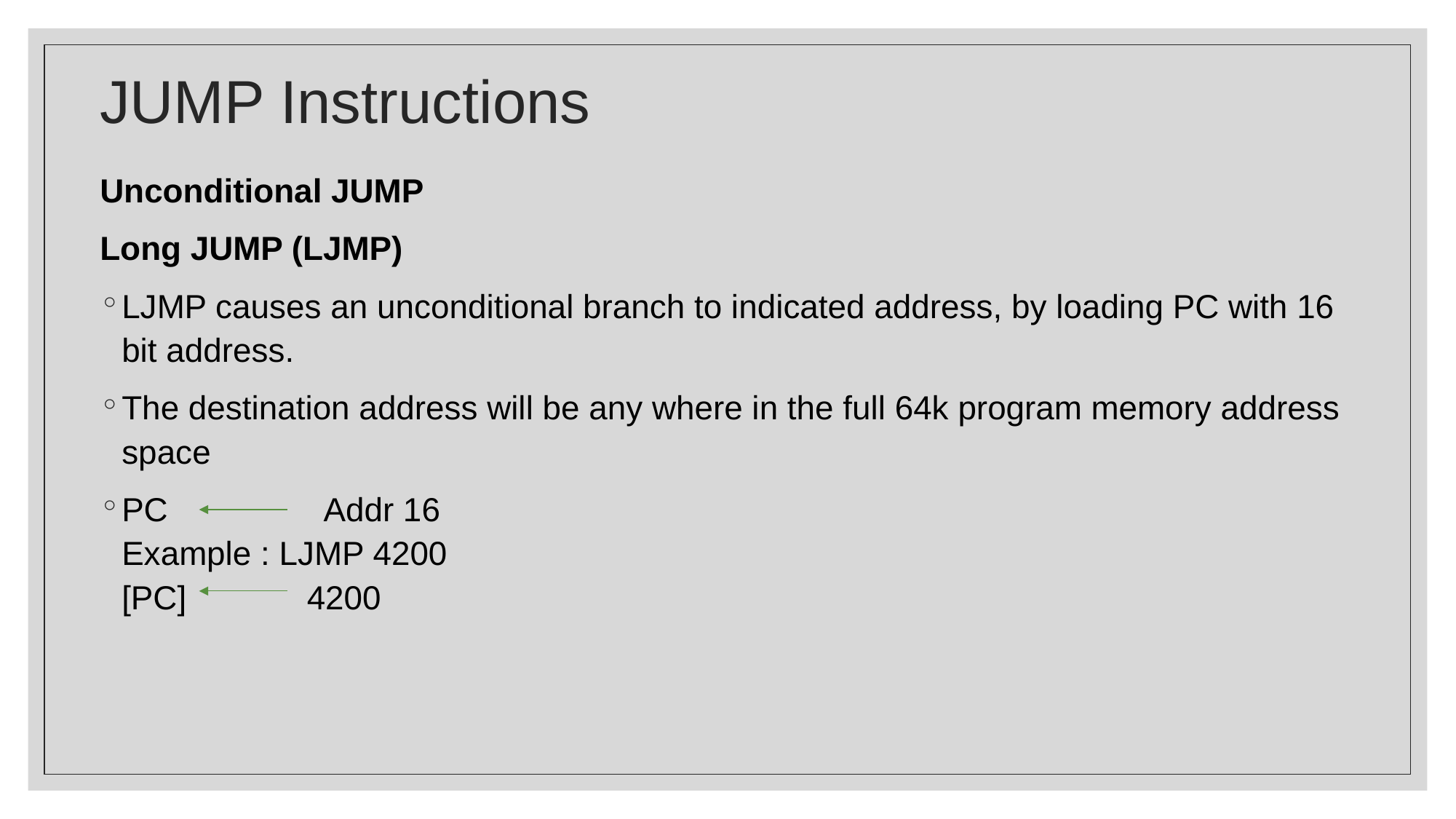

# JUMP Instructions
Unconditional JUMP
Long JUMP (LJMP)
LJMP causes an unconditional branch to indicated address, by loading PC with 16 bit address.
The destination address will be any where in the full 64k program memory address space
PC                 Addr 16
Example : LJMP 4200
[PC]             4200